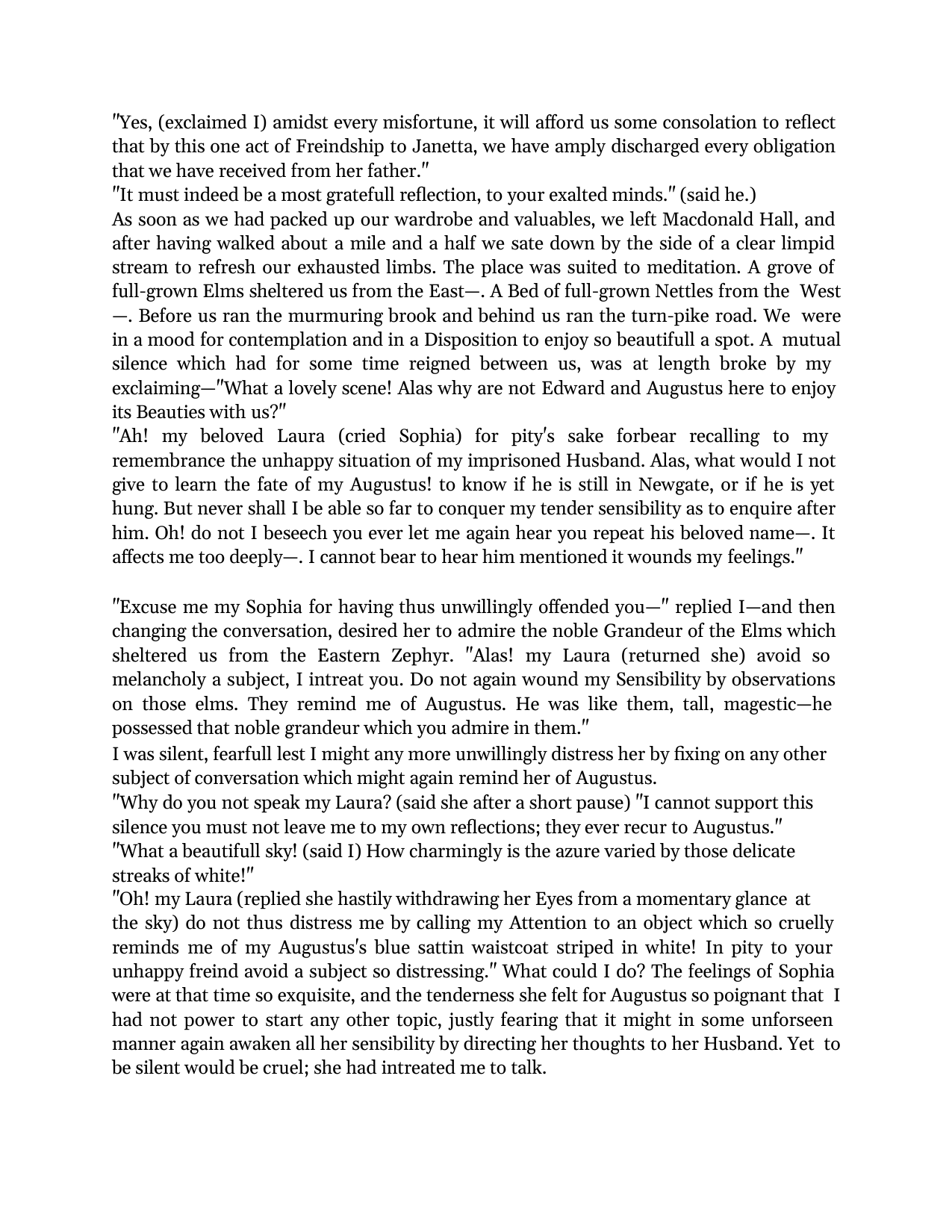

"Yes, (exclaimed I) amidst every misfortune, it will afford us some consolation to reflect  that by this one act of Freindship to Janetta, we have amply discharged every obligation  that we have received from her father."
"It must indeed be a most gratefull reflection, to your exalted minds." (said he.)
As soon as we had packed up our wardrobe and valuables, we left Macdonald Hall, and  after having walked about a mile and a half we sate down by the side of a clear limpid  stream to refresh our exhausted limbs. The place was suited to meditation. A grove of  full-grown Elms sheltered us from the East—. A Bed of full-grown Nettles from the  West—. Before us ran the murmuring brook and behind us ran the turn-pike road. We  were in a mood for contemplation and in a Disposition to enjoy so beautifull a spot. A  mutual silence which had for some time reigned between us, was at length broke by my  exclaiming—"What a lovely scene! Alas why are not Edward and Augustus here to enjoy  its Beauties with us?"
"Ah! my beloved Laura (cried Sophia) for pity's sake forbear recalling to my  remembrance the unhappy situation of my imprisoned Husband. Alas, what would I not  give to learn the fate of my Augustus! to know if he is still in Newgate, or if he is yet  hung. But never shall I be able so far to conquer my tender sensibility as to enquire after  him. Oh! do not I beseech you ever let me again hear you repeat his beloved name—. It  affects me too deeply—. I cannot bear to hear him mentioned it wounds my feelings."

"Excuse me my Sophia for having thus unwillingly offended you—" replied I—and then  changing the conversation, desired her to admire the noble Grandeur of the Elms which  sheltered us from the Eastern Zephyr. "Alas! my Laura (returned she) avoid so  melancholy a subject, I intreat you. Do not again wound my Sensibility by observations  on those elms. They remind me of Augustus. He was like them, tall, magestic—he  possessed that noble grandeur which you admire in them."
I was silent, fearfull lest I might any more unwillingly distress her by fixing on any other  subject of conversation which might again remind her of Augustus.
"Why do you not speak my Laura? (said she after a short pause) "I cannot support this  silence you must not leave me to my own reflections; they ever recur to Augustus."
"What a beautifull sky! (said I) How charmingly is the azure varied by those delicate  streaks of white!"
"Oh! my Laura (replied she hastily withdrawing her Eyes from a momentary glance at
the sky) do not thus distress me by calling my Attention to an object which so cruelly  reminds me of my Augustus's blue sattin waistcoat striped in white! In pity to your  unhappy freind avoid a subject so distressing." What could I do? The feelings of Sophia  were at that time so exquisite, and the tenderness she felt for Augustus so poignant that  I had not power to start any other topic, justly fearing that it might in some unforseen  manner again awaken all her sensibility by directing her thoughts to her Husband. Yet  to be silent would be cruel; she had intreated me to talk.